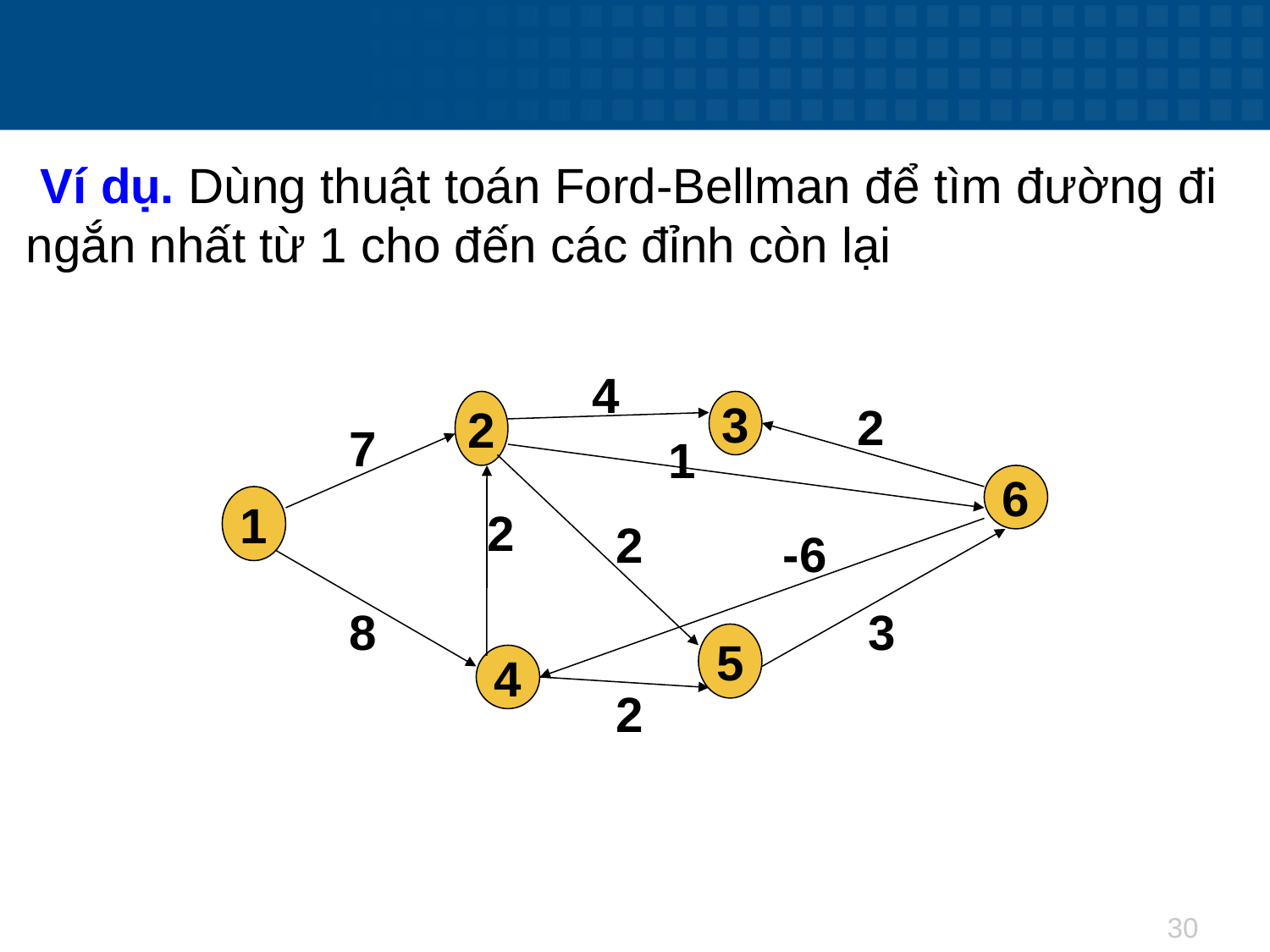

Ví dụ. Dùng thuật toán Ford-Bellman để tìm đường đi ngắn nhất từ 1 cho đến các đỉnh còn lại
4
2
2
3
7

1

6
1
2
2
-6

8
3
5
4

2